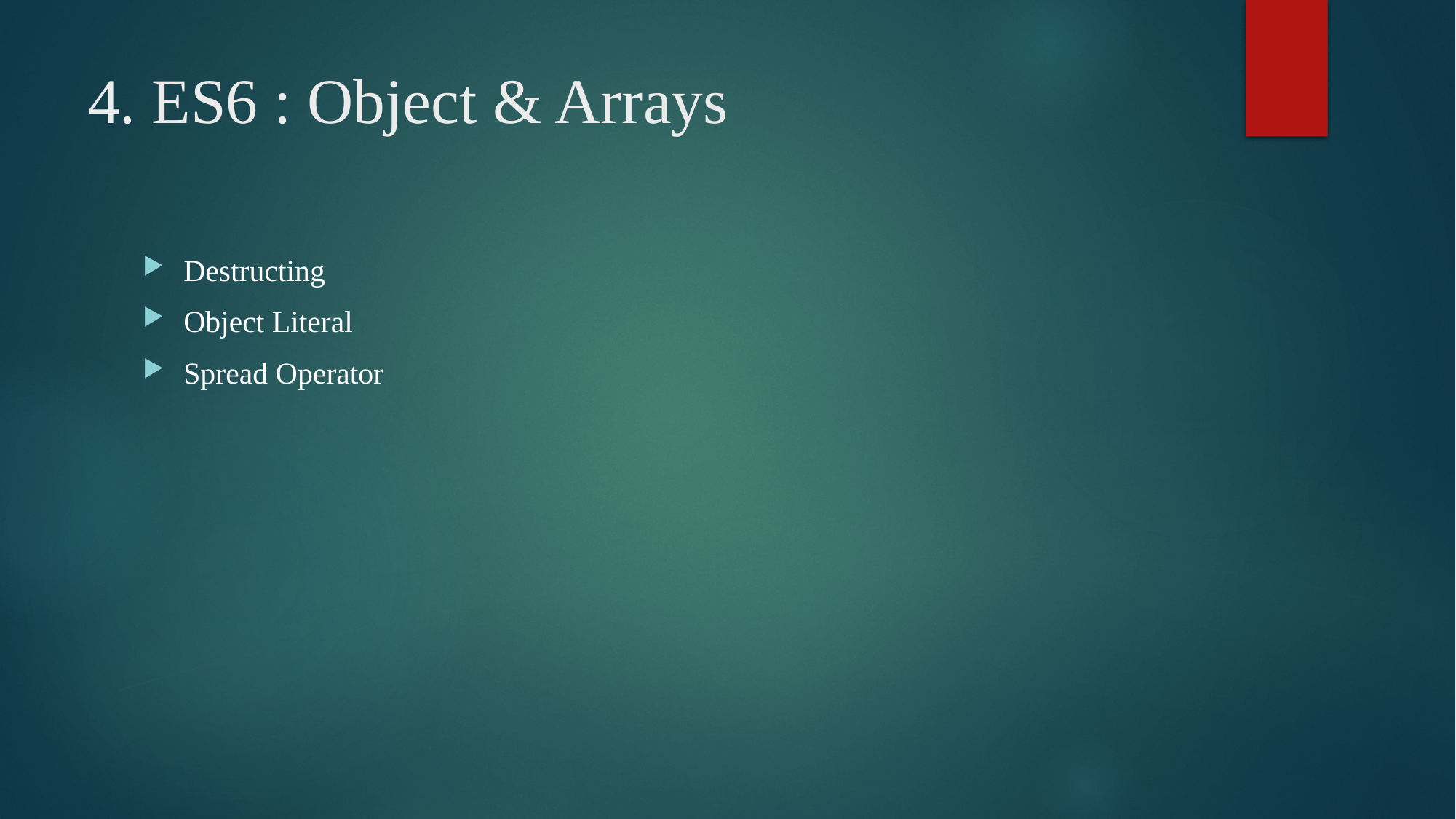

# 4. ES6 : Object & Arrays
Destructing
Object Literal
Spread Operator